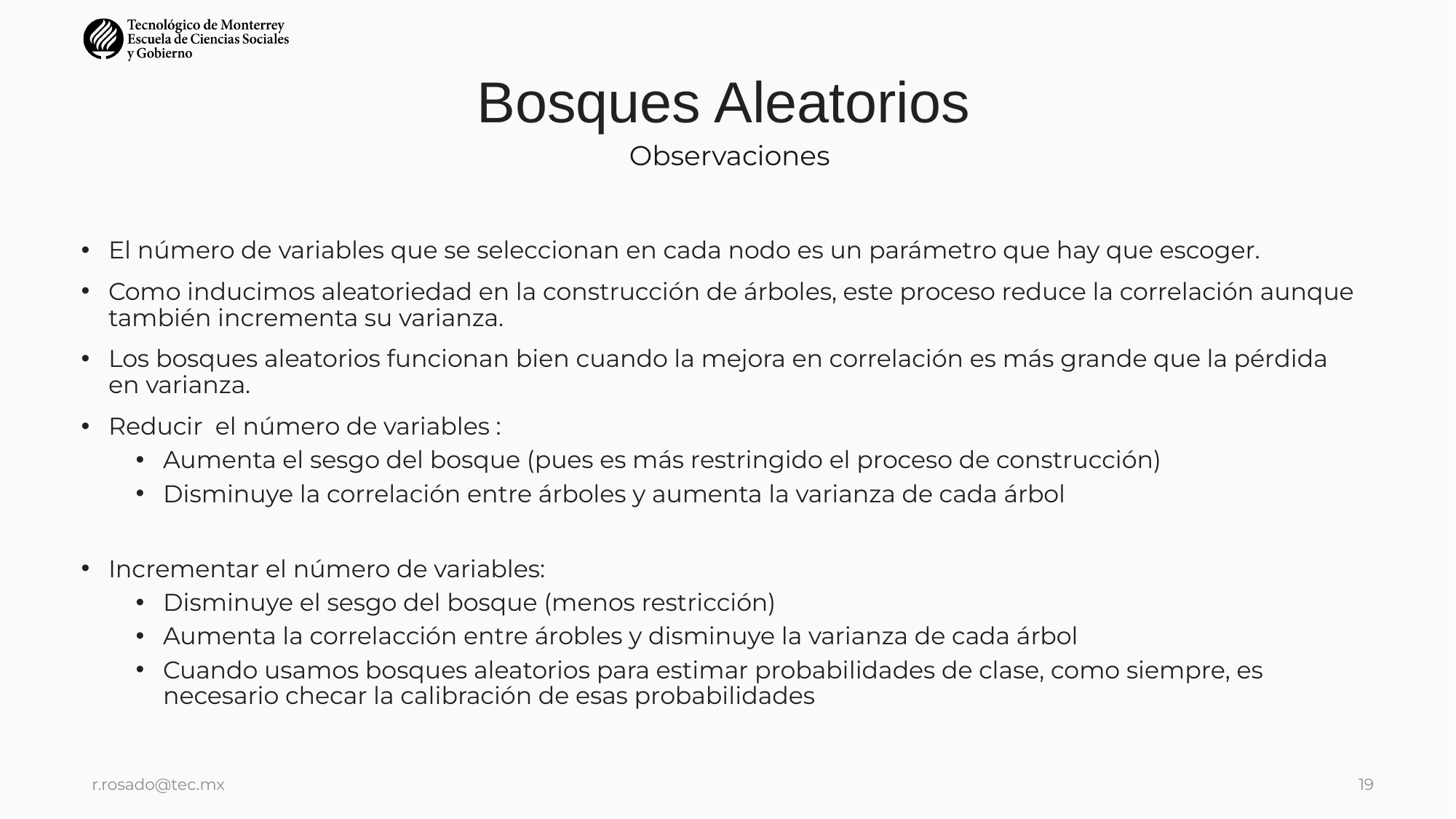

# Bosques Aleatorios
Observaciones
El número de variables que se seleccionan en cada nodo es un parámetro que hay que escoger.
Como inducimos aleatoriedad en la construcción de árboles, este proceso reduce la correlación aunque también incrementa su varianza.
Los bosques aleatorios funcionan bien cuando la mejora en correlación es más grande que la pérdida en varianza.
Reducir  el número de variables :
Aumenta el sesgo del bosque (pues es más restringido el proceso de construcción)
Disminuye la correlación entre árboles y aumenta la varianza de cada árbol

Incrementar el número de variables:
Disminuye el sesgo del bosque (menos restricción)
Aumenta la correlacción entre árobles y disminuye la varianza de cada árbol
Cuando usamos bosques aleatorios para estimar probabilidades de clase, como siempre, es necesario checar la calibración de esas probabilidades
r.rosado@tec.mx
19